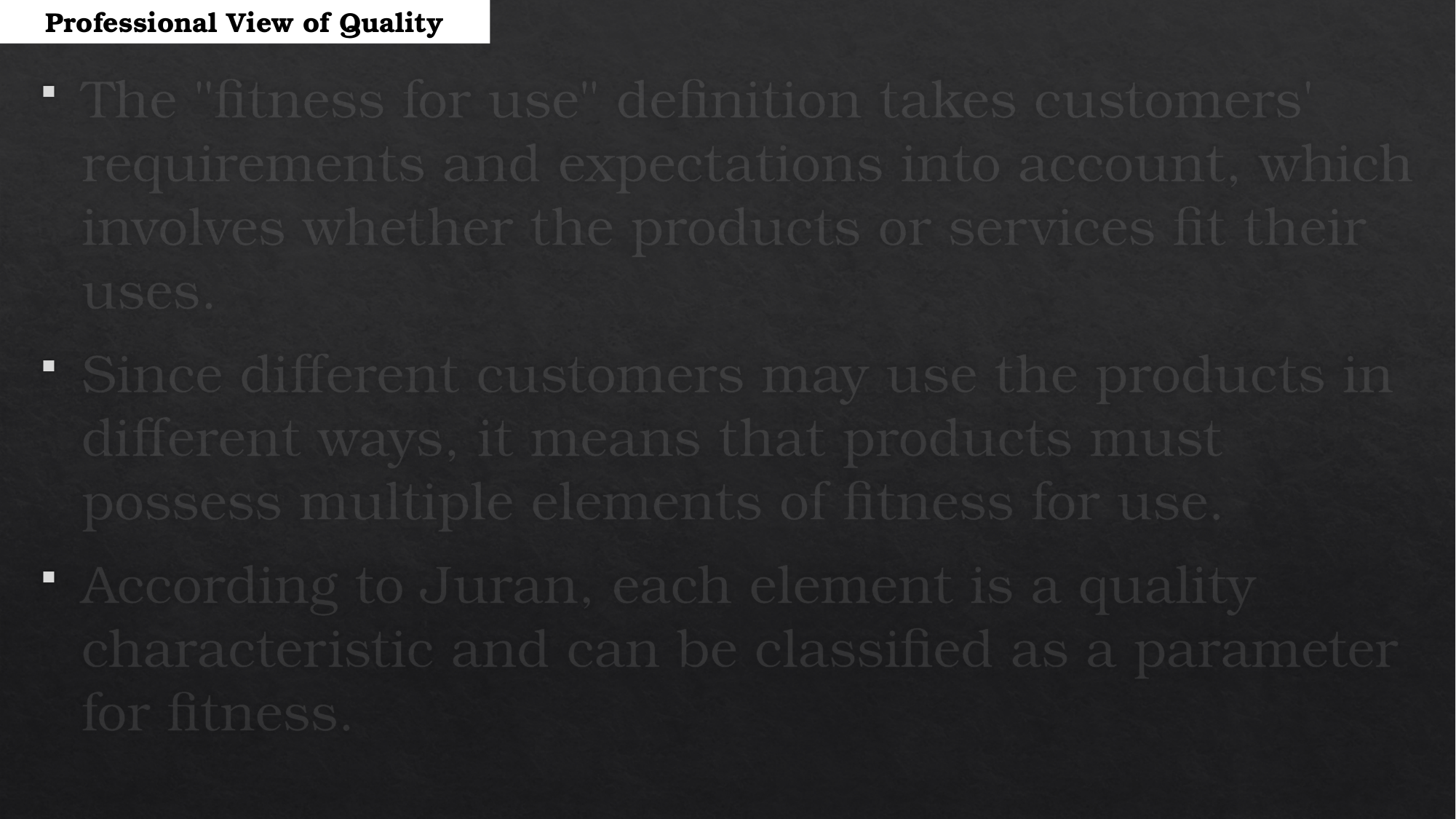

Professional View of Quality
The "fitness for use" definition takes customers' requirements and expectations into account, which involves whether the products or services fit their uses.
Since different customers may use the products in different ways, it means that products must possess multiple elements of fitness for use.
According to Juran, each element is a quality characteristic and can be classified as a parameter for fitness.